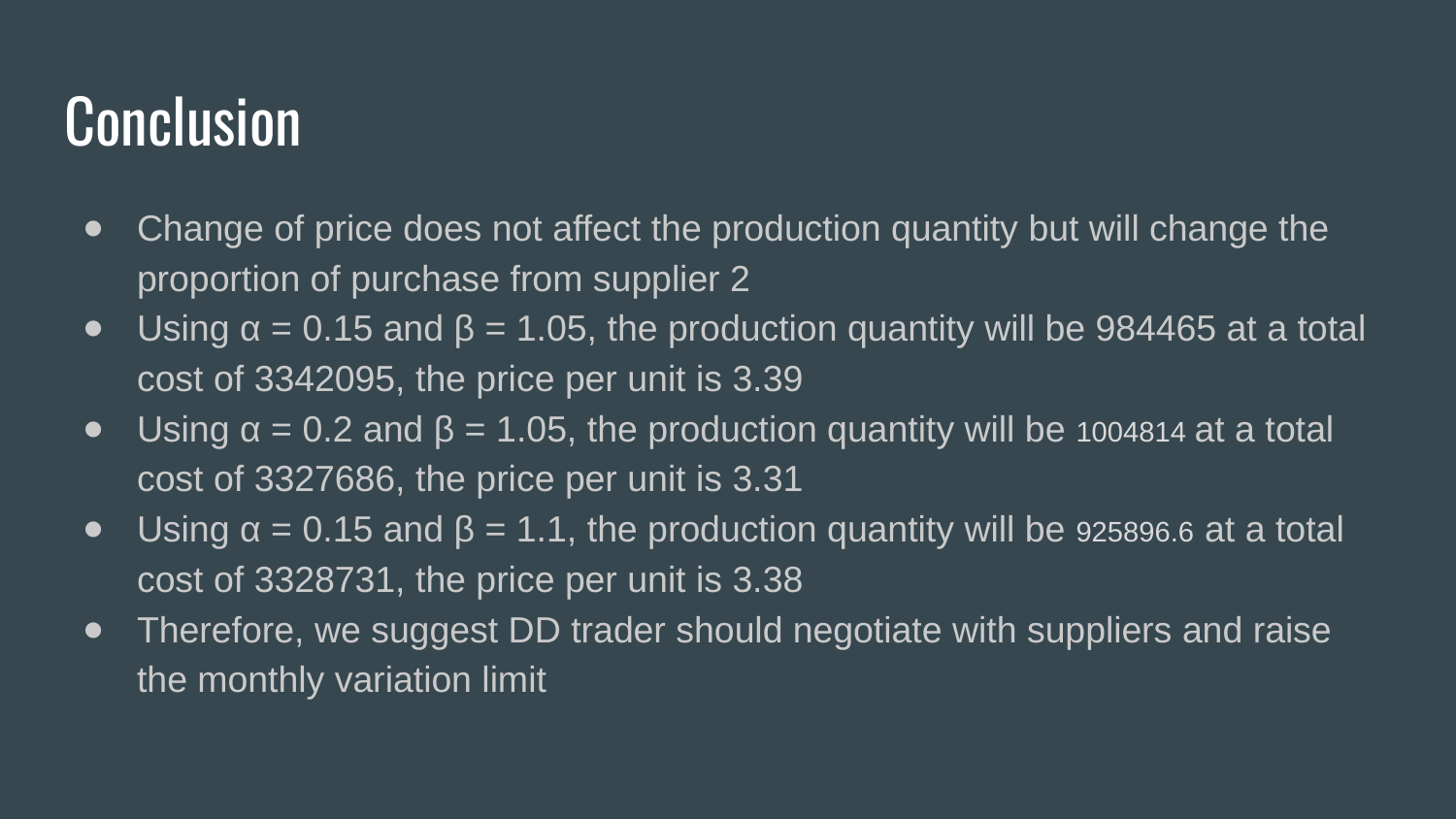

# Conclusion

Change of price does not affect the production quantity but will change the proportion of purchase from supplier 2
Using α = 0.15 and β = 1.05, the production quantity will be 984465 at a total cost of 3342095, the price per unit is 3.39
Using α = 0.2 and β = 1.05, the production quantity will be 1004814 at a total cost of 3327686, the price per unit is 3.31
Using α = 0.15 and β = 1.1, the production quantity will be 925896.6 at a total cost of 3328731, the price per unit is 3.38
Therefore, we suggest DD trader should negotiate with suppliers and raise the monthly variation limit